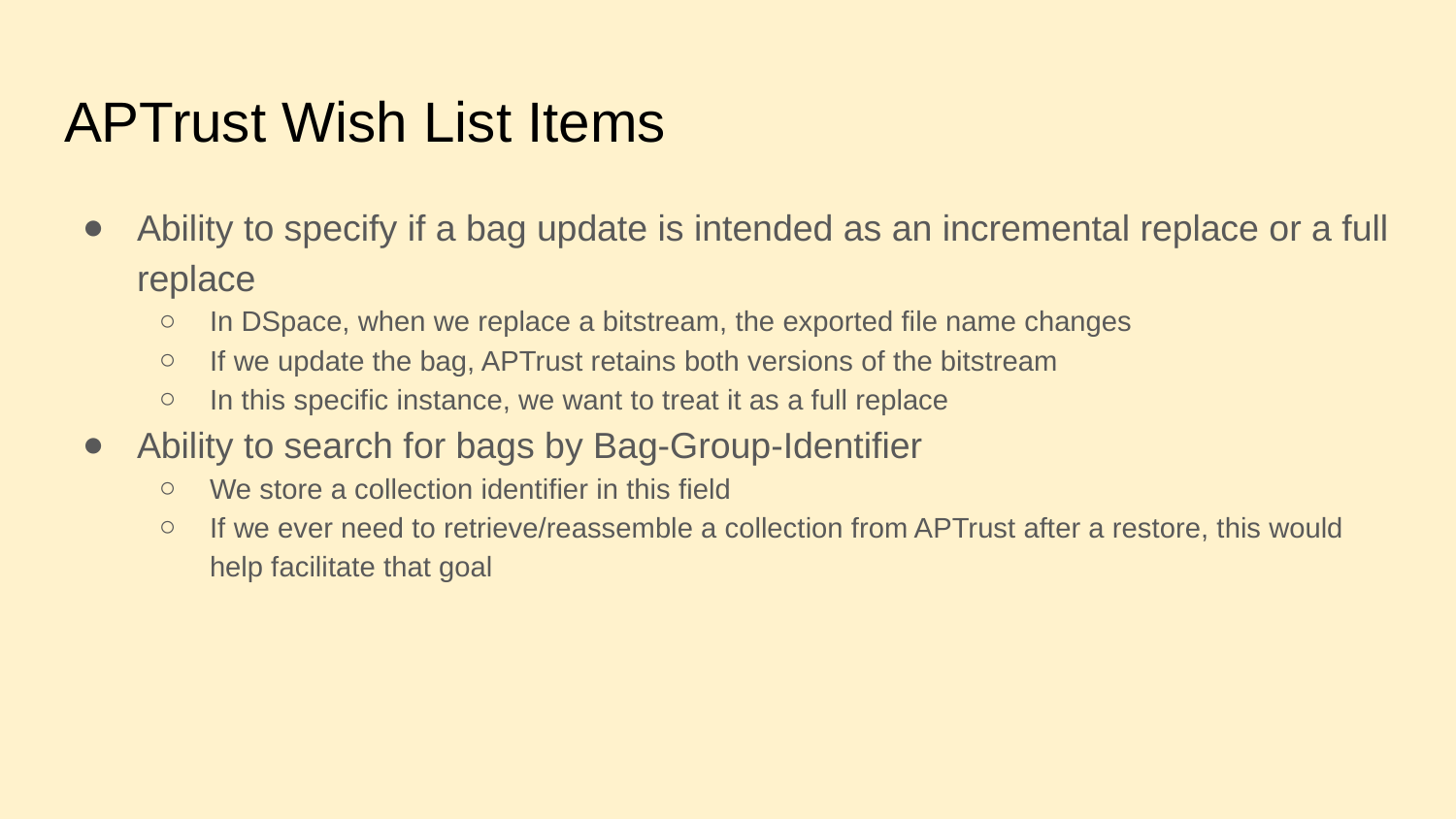

# APTrust Wish List Items
Ability to specify if a bag update is intended as an incremental replace or a full replace
In DSpace, when we replace a bitstream, the exported file name changes
If we update the bag, APTrust retains both versions of the bitstream
In this specific instance, we want to treat it as a full replace
Ability to search for bags by Bag-Group-Identifier
We store a collection identifier in this field
If we ever need to retrieve/reassemble a collection from APTrust after a restore, this would help facilitate that goal